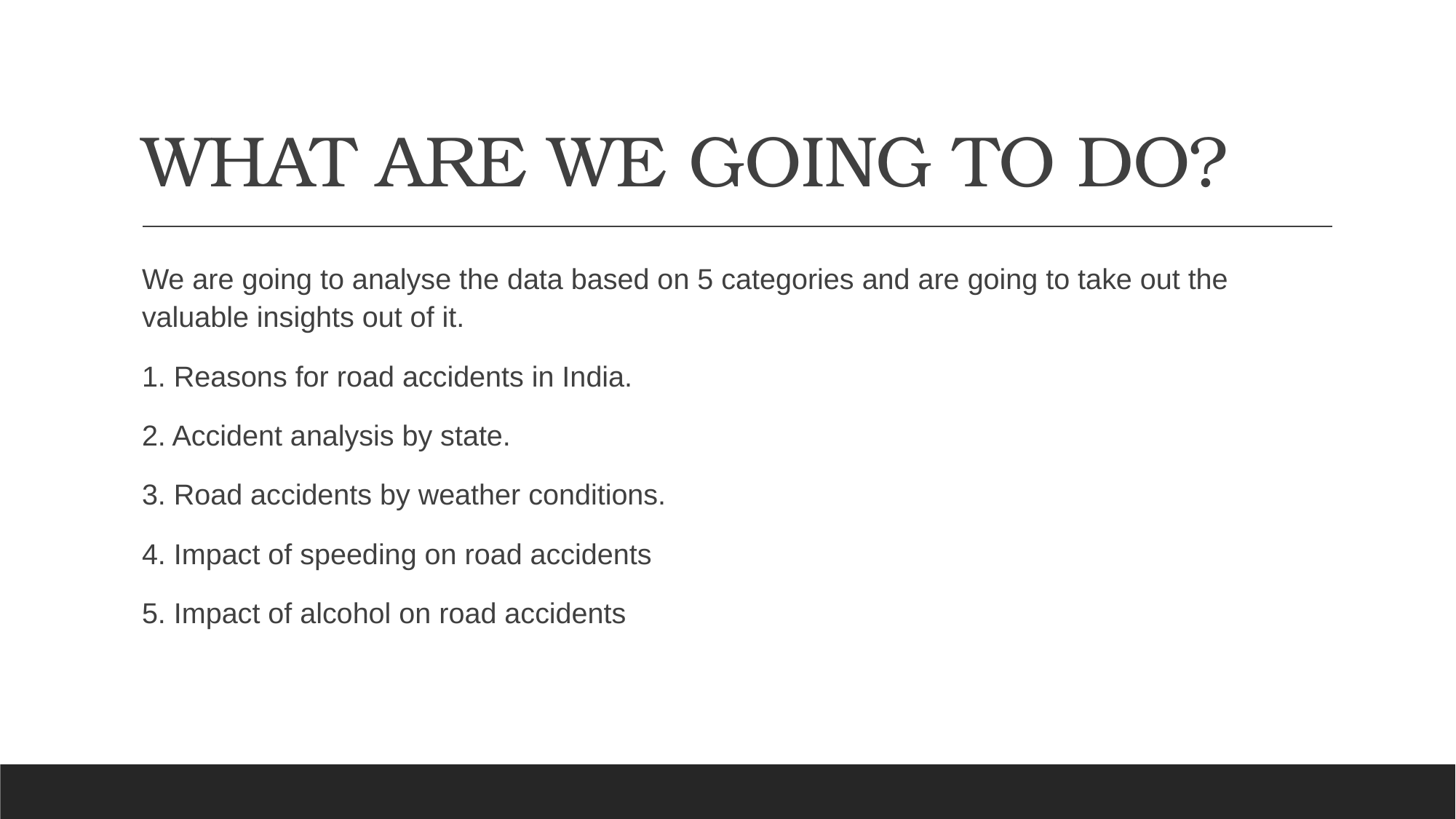

# WHAT ARE WE GOING TO DO?
We are going to analyse the data based on 5 categories and are going to take out the valuable insights out of it.
1. Reasons for road accidents in India.
2. Accident analysis by state.
3. Road accidents by weather conditions.
4. Impact of speeding on road accidents
5. Impact of alcohol on road accidents